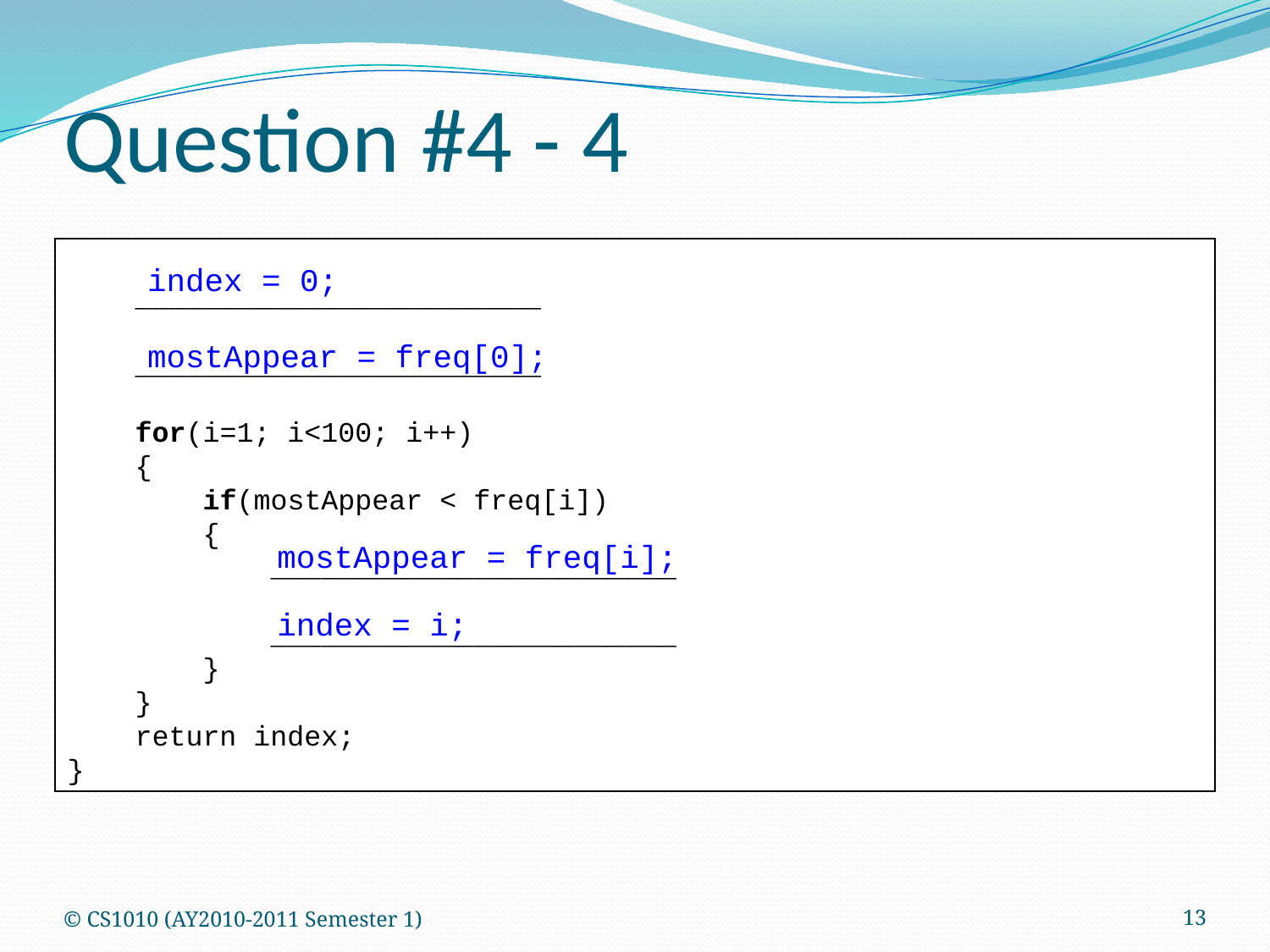

Question #4 - 4

    ________________________

    ________________________

    for(i=1; i<100; i++)
    {
        if(mostAppear < freq[i])
        {
            ________________________

            ________________________
        }
    }
    return index;
}
index = 0;

mostAppear = freq[0];
mostAppear = freq[i];

index = i;
© CS1010 (AY2010-2011 Semester 1)
13